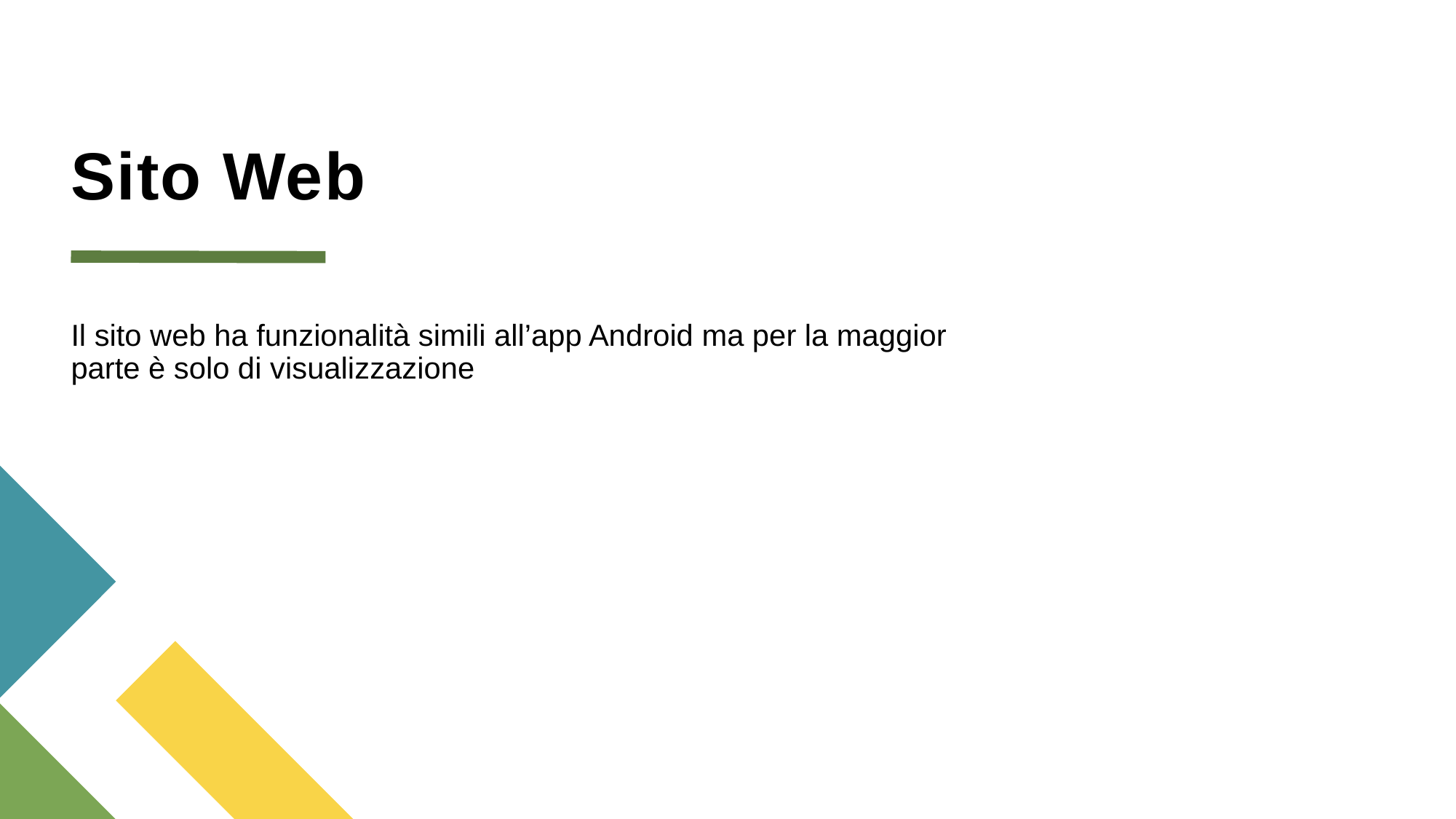

# Sito Web
Il sito web ha funzionalità simili all’app Android ma per la maggior parte è solo di visualizzazione